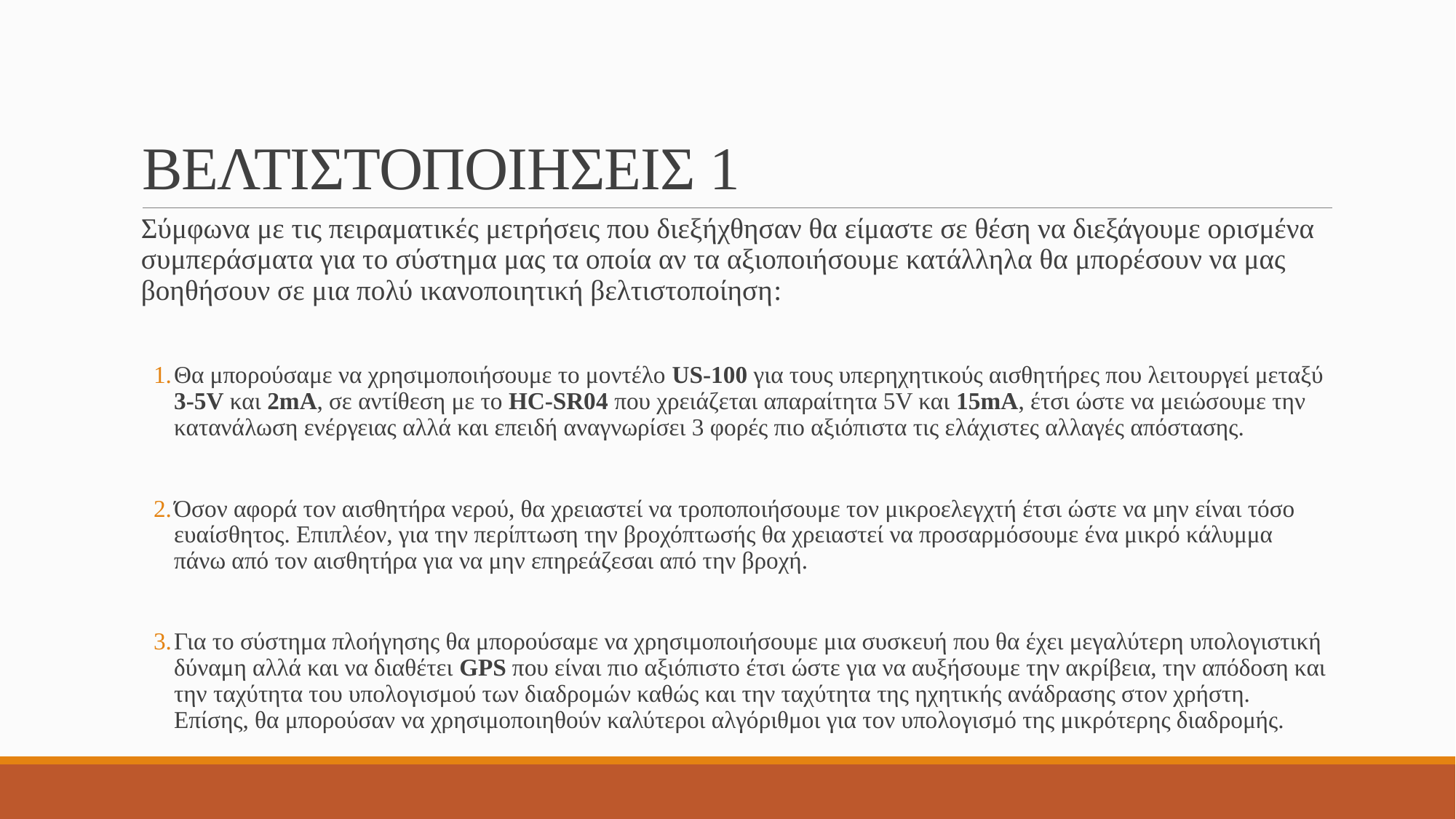

# ΒΕΛΤΙΣΤΟΠΟΙΗΣΕΙΣ 1
Σύμφωνα με τις πειραματικές μετρήσεις που διεξήχθησαν θα είμαστε σε θέση να διεξάγουμε ορισμένα συμπεράσματα για το σύστημα μας τα οποία αν τα αξιοποιήσουμε κατάλληλα θα μπορέσουν να μας βοηθήσουν σε μια πολύ ικανοποιητική βελτιστοποίηση:

Θα μπορούσαμε να χρησιμοποιήσουμε το μοντέλο US-100 για τους υπερηχητικούς αισθητήρες που λειτουργεί μεταξύ 3-5V και 2mA, σε αντίθεση με το HC-SR04 που χρειάζεται απαραίτητα 5V και 15mA, έτσι ώστε να μειώσουμε την κατανάλωση ενέργειας αλλά και επειδή αναγνωρίσει 3 φορές πιο αξιόπιστα τις ελάχιστες αλλαγές απόστασης.

Όσον αφορά τον αισθητήρα νερού, θα χρειαστεί να τροποποιήσουμε τον μικροελεγχτή έτσι ώστε να μην είναι τόσο ευαίσθητος. Επιπλέον, για την περίπτωση την βροχόπτωσής θα χρειαστεί να προσαρμόσουμε ένα μικρό κάλυμμα πάνω από τον αισθητήρα για να μην επηρεάζεσαι από την βροχή.

Για το σύστημα πλοήγησης θα μπορούσαμε να χρησιμοποιήσουμε μια συσκευή που θα έχει μεγαλύτερη υπολογιστική δύναμη αλλά και να διαθέτει GPS που είναι πιο αξιόπιστο έτσι ώστε για να αυξήσουμε την ακρίβεια, την απόδοση και την ταχύτητα του υπολογισμού των διαδρομών καθώς και την ταχύτητα της ηχητικής ανάδρασης στον χρήστη. Επίσης, θα μπορούσαν να χρησιμοποιηθούν καλύτεροι αλγόριθμοι για τον υπολογισμό της μικρότερης διαδρομής.